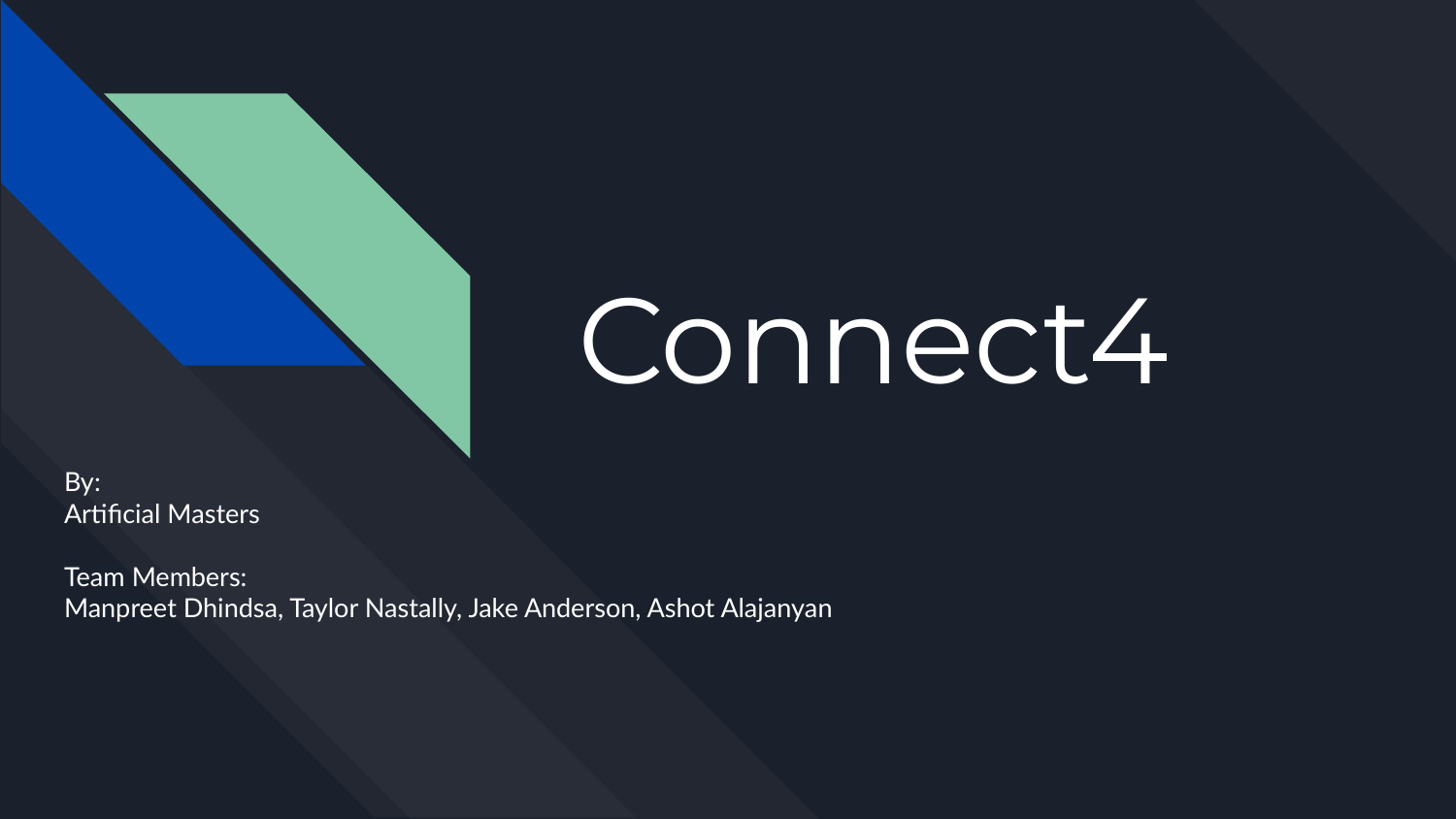

# Connect4
By:
Artificial Masters

Team Members:
Manpreet Dhindsa, Taylor Nastally, Jake Anderson, Ashot Alajanyan